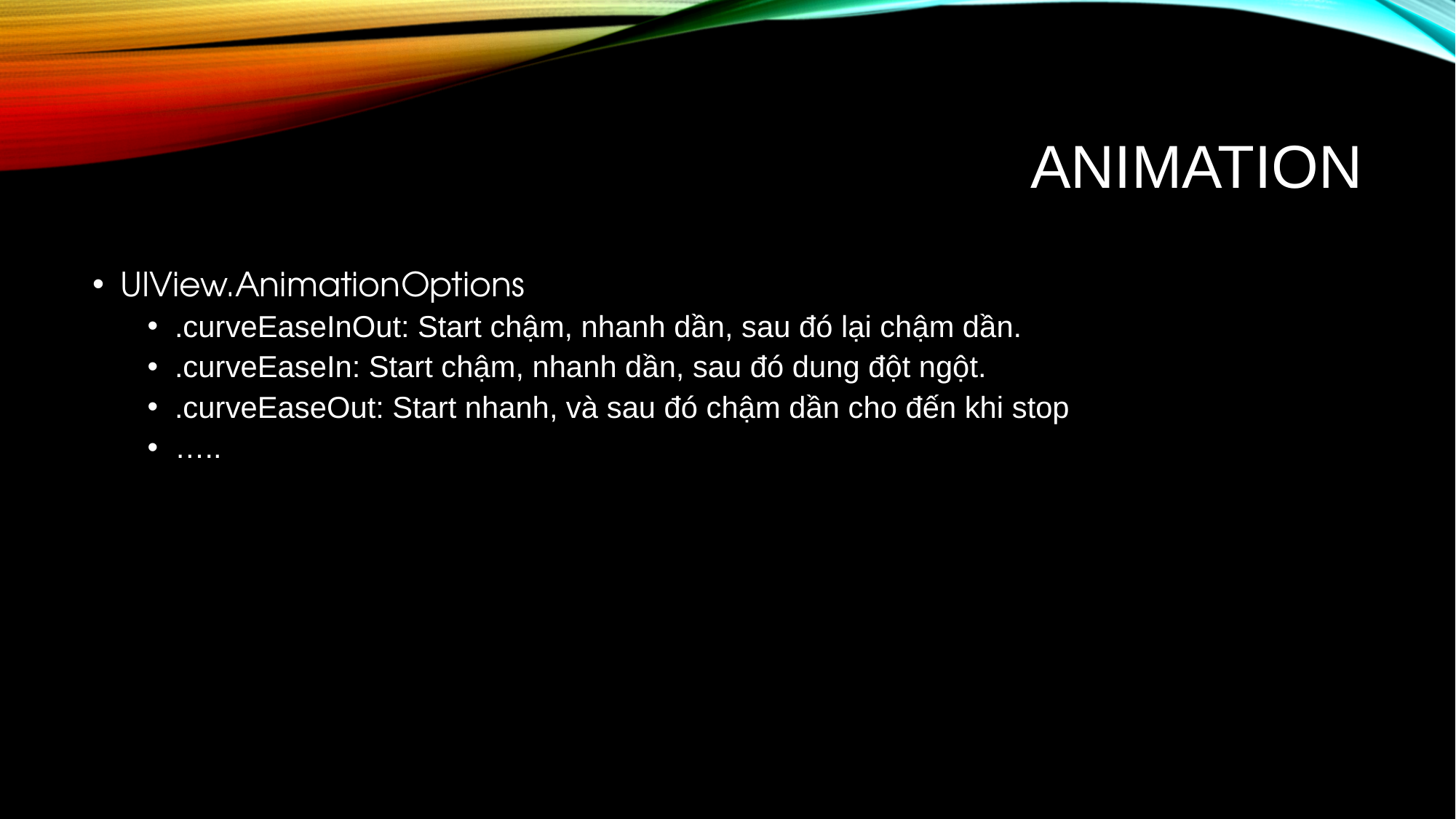

# Animation
UIView.AnimationOptions
.curveEaseInOut: Start chậm, nhanh dần, sau đó lại chậm dần.
.curveEaseIn: Start chậm, nhanh dần, sau đó dung đột ngột.
.curveEaseOut: Start nhanh, và sau đó chậm dần cho đến khi stop
…..